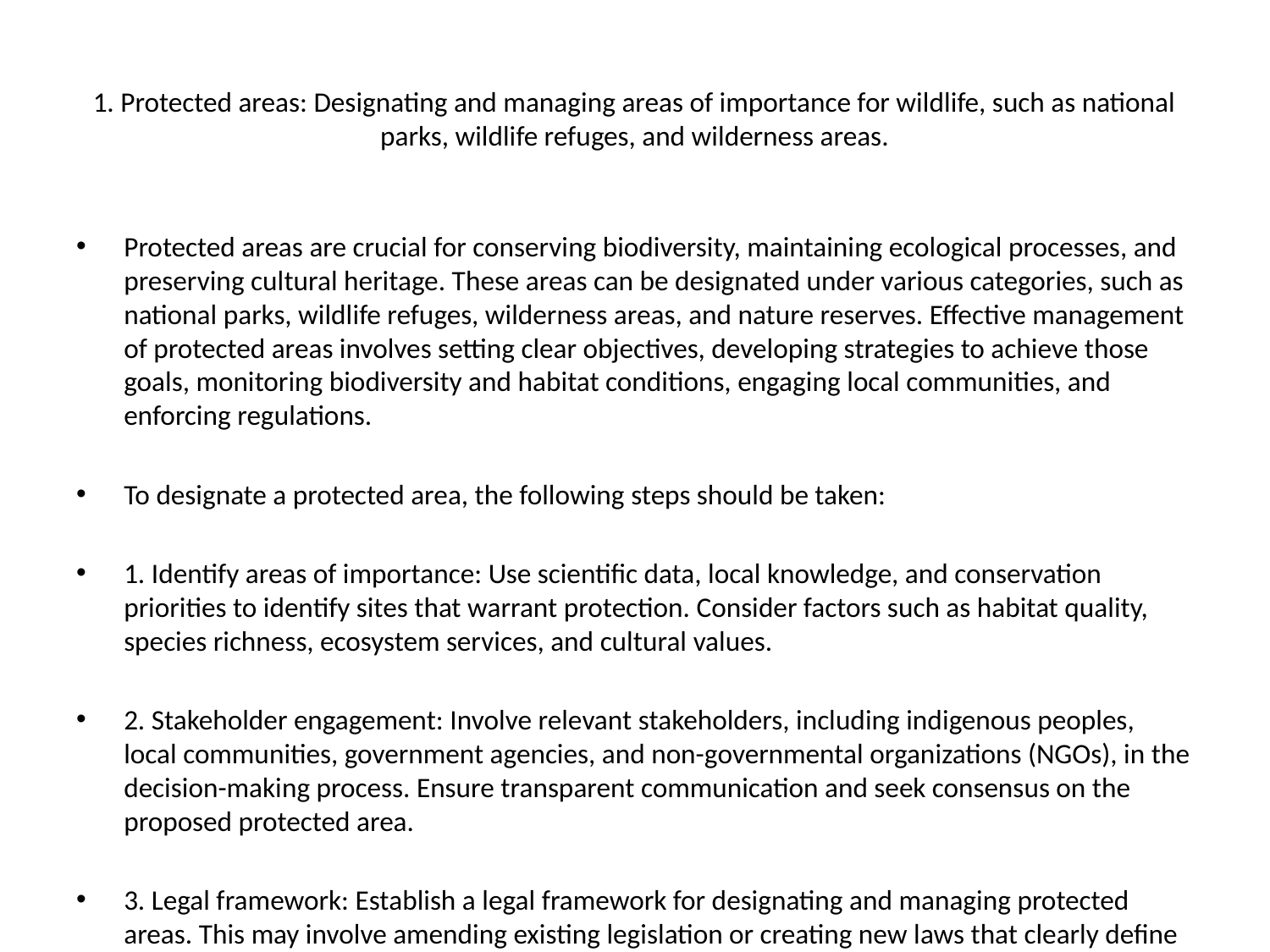

# 1. Protected areas: Designating and managing areas of importance for wildlife, such as national parks, wildlife refuges, and wilderness areas.
Protected areas are crucial for conserving biodiversity, maintaining ecological processes, and preserving cultural heritage. These areas can be designated under various categories, such as national parks, wildlife refuges, wilderness areas, and nature reserves. Effective management of protected areas involves setting clear objectives, developing strategies to achieve those goals, monitoring biodiversity and habitat conditions, engaging local communities, and enforcing regulations.

To designate a protected area, the following steps should be taken:

1. Identify areas of importance: Use scientific data, local knowledge, and conservation priorities to identify sites that warrant protection. Consider factors such as habitat quality, species richness, ecosystem services, and cultural values.

2. Stakeholder engagement: Involve relevant stakeholders, including indigenous peoples, local communities, government agencies, and non-governmental organizations (NGOs), in the decision-making process. Ensure transparent communication and seek consensus on the proposed protected area.

3. Legal framework: Establish a legal framework for designating and managing protected areas. This may involve amending existing legislation or creating new laws that clearly define the boundaries, objectives, and management policies for the protected area.

4. Management planning: Develop a comprehensive management plan that outlines the goals, strategies, and actions needed to maintain the ecological integrity and cultural values of the protected area. The plan should also include provisions for monitoring,